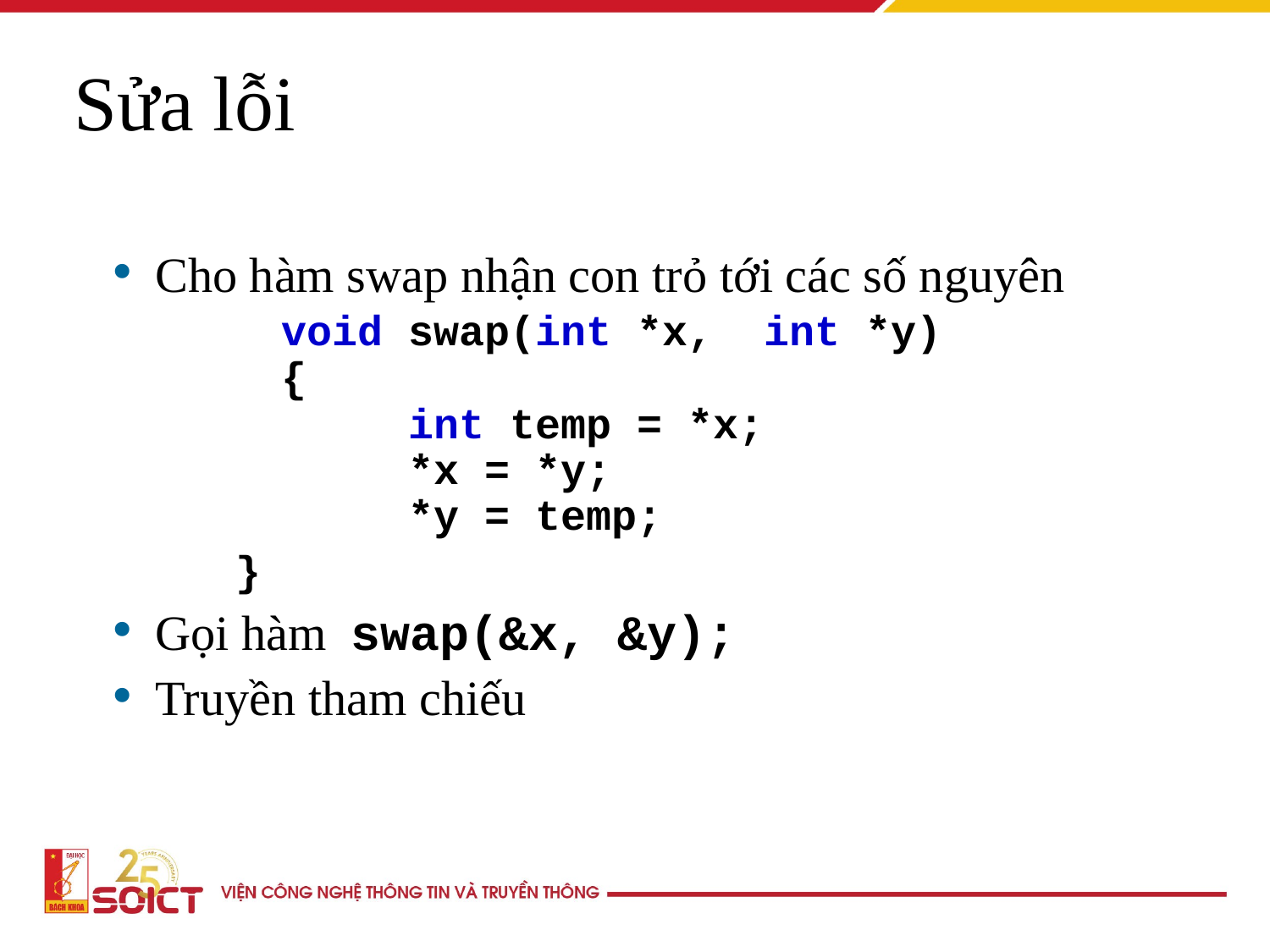

Sửa lỗi

Cho hàm swap nhận con trỏ tới các số nguyên
	void swap(int *x,  int *y)
	{
		int temp = *x;
		*x = *y;
		*y = temp;
     }
Gọi hàm  swap(&x, &y);
Truyền tham chiếu